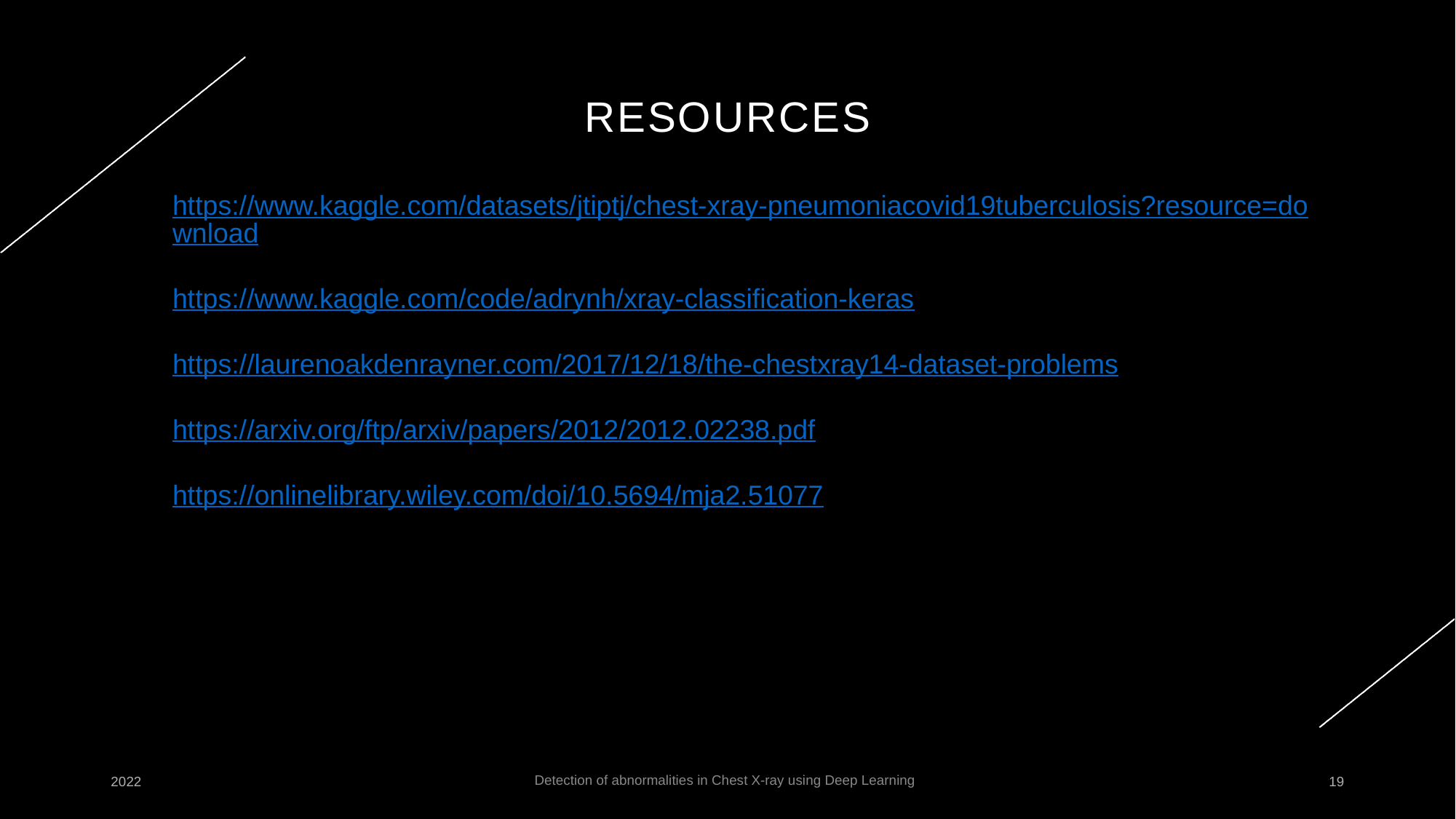

# Resources
https://www.kaggle.com/datasets/jtiptj/chest-xray-pneumoniacovid19tuberculosis?resource=download

https://www.kaggle.com/code/adrynh/xray-classification-keras

https://laurenoakdenrayner.com/2017/12/18/the-chestxray14-dataset-problems

https://arxiv.org/ftp/arxiv/papers/2012/2012.02238.pdf

https://onlinelibrary.wiley.com/doi/10.5694/mja2.51077

Detection of abnormalities in Chest X-ray using Deep Learning
2022
19